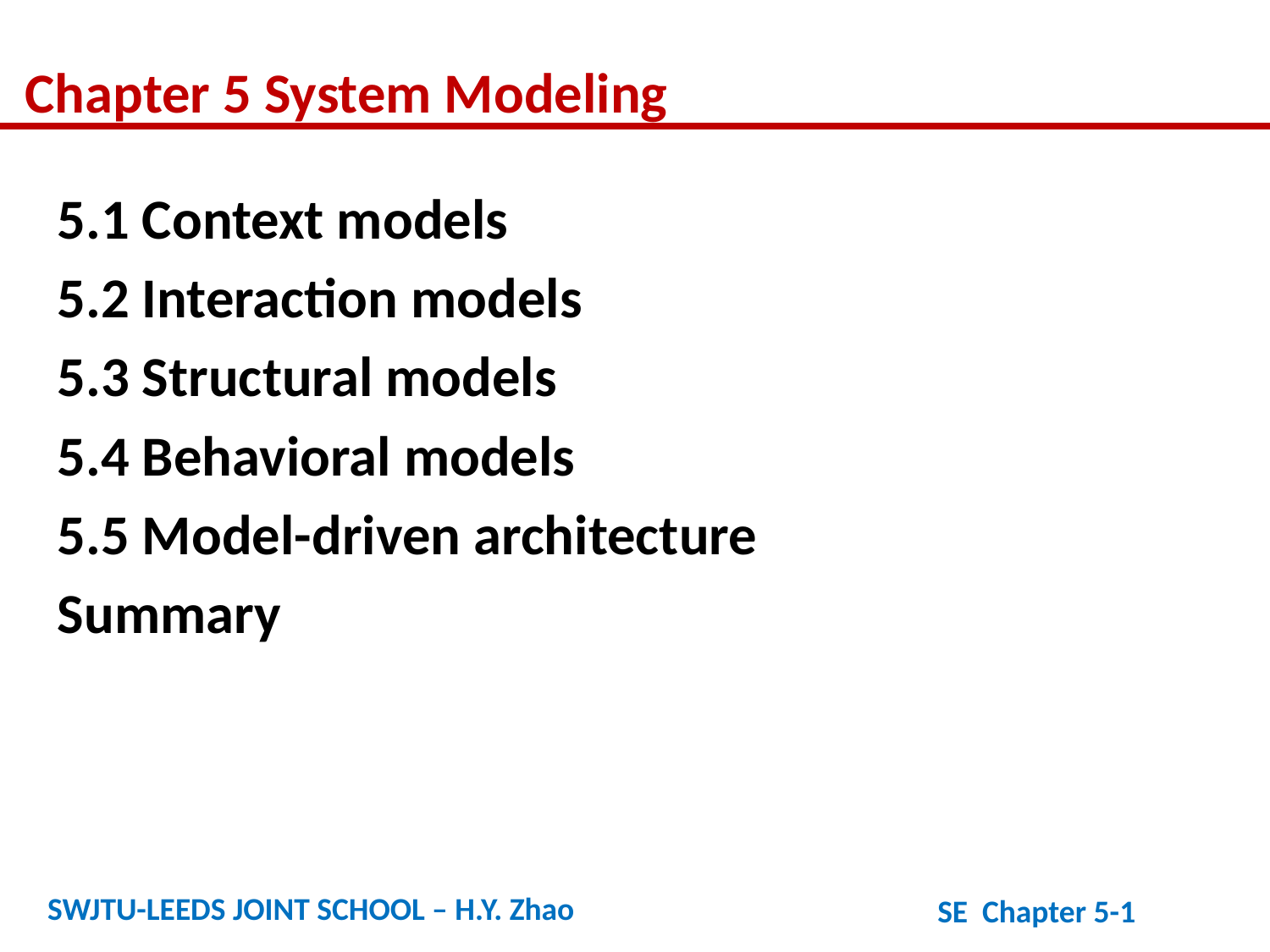

Chapter 5 System Modeling
5.1 Context models
5.2 Interaction models
5.3 Structural models
5.4 Behavioral models
5.5 Model-driven architecture
Summary
SWJTU-LEEDS JOINT SCHOOL – H.Y. Zhao
SE  Chapter 5-1